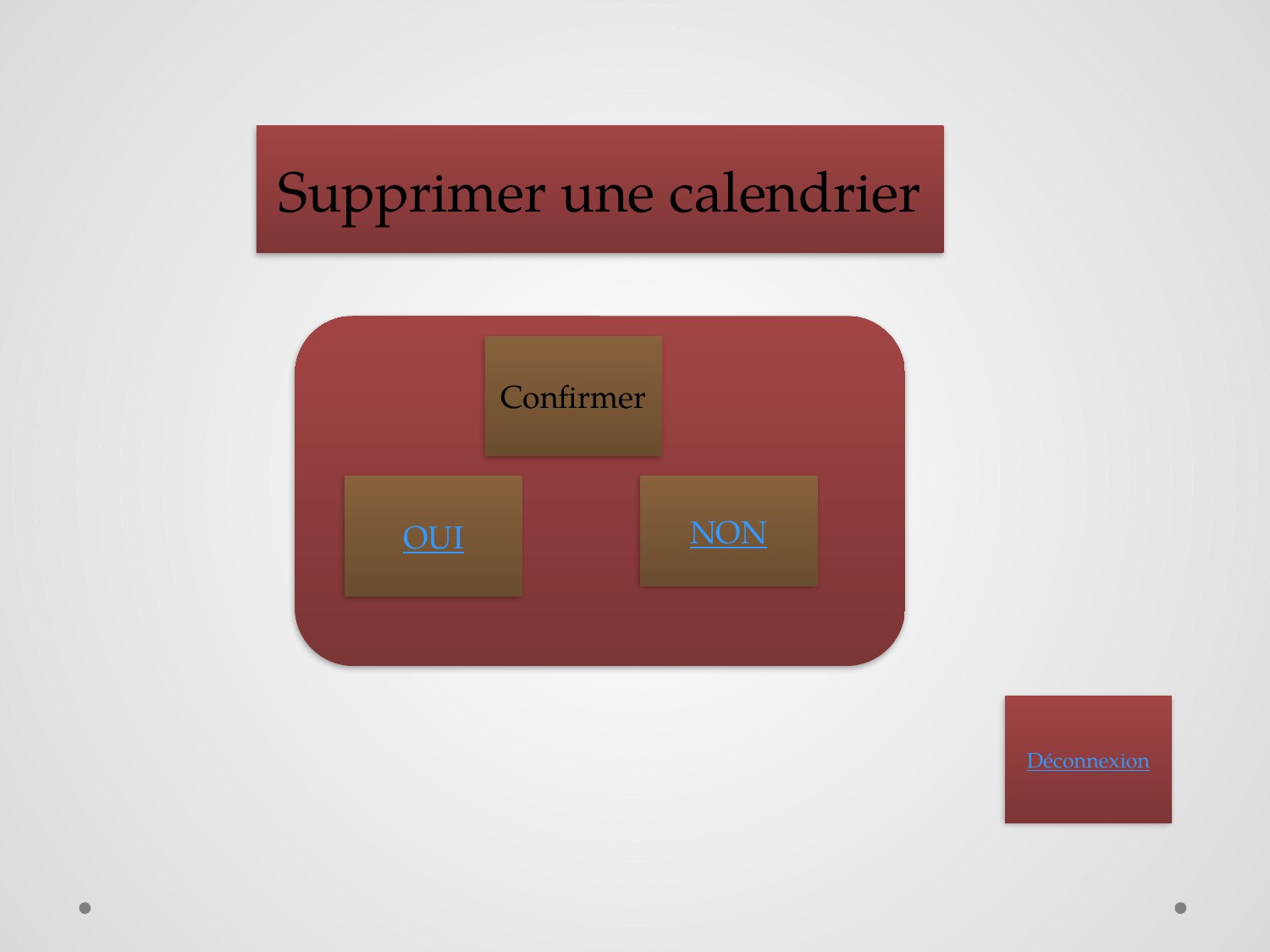

Supprimer une calendrier

Confirmer
OUI
NON
Déconnexion